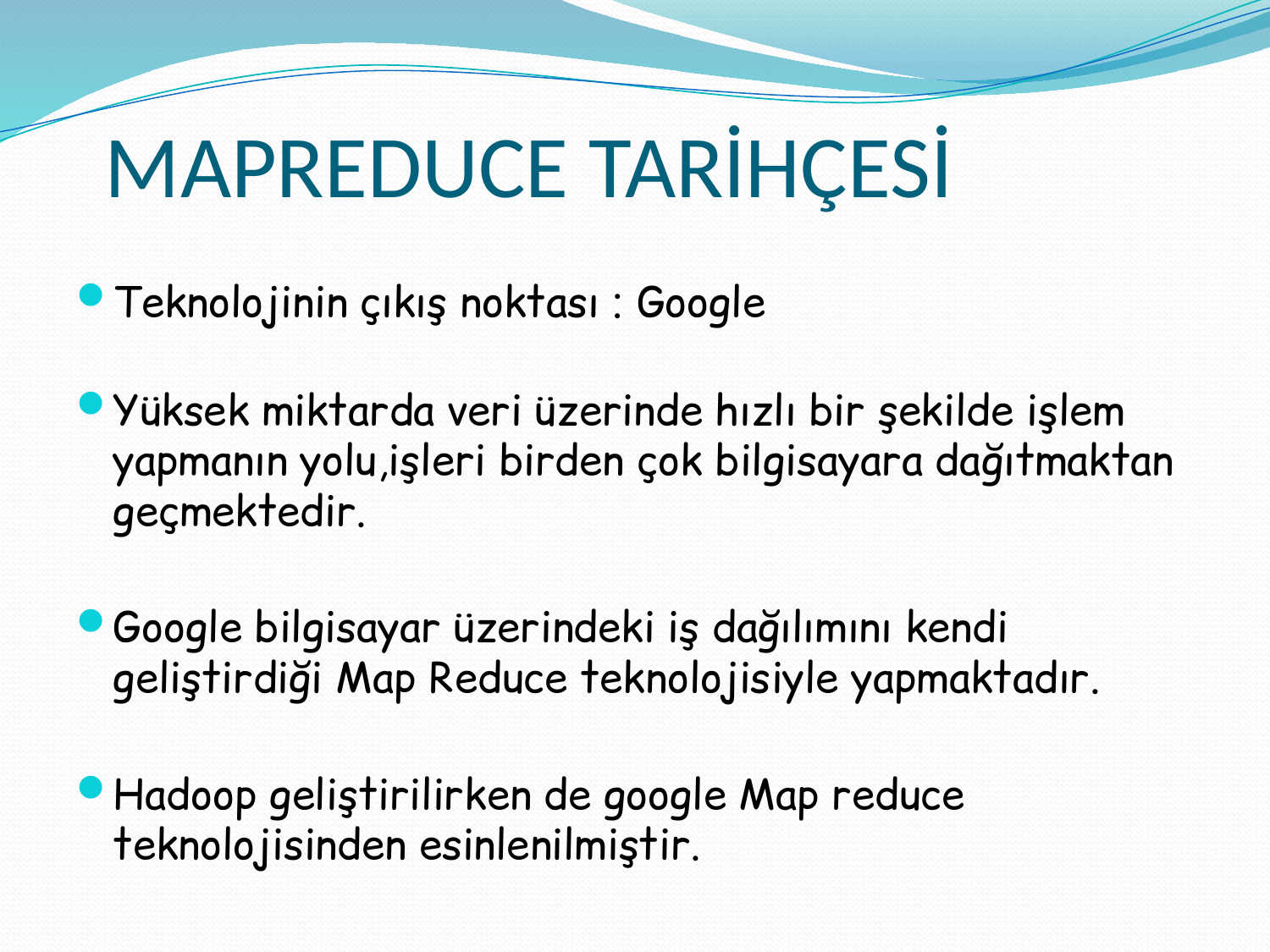

# MAPREDUCE TARİHÇESİ
Teknolojinin çıkış noktası : Google
Yüksek miktarda veri üzerinde hızlı bir şekilde işlem yapmanın yolu,işleri birden çok bilgisayara dağıtmaktan  geçmektedir.

Google bilgisayar üzerindeki iş dağılımını kendi geliştirdiği Map Reduce teknolojisiyle yapmaktadır.

Hadoop geliştirilirken de google Map reduce teknolojisinden esinlenilmiştir.